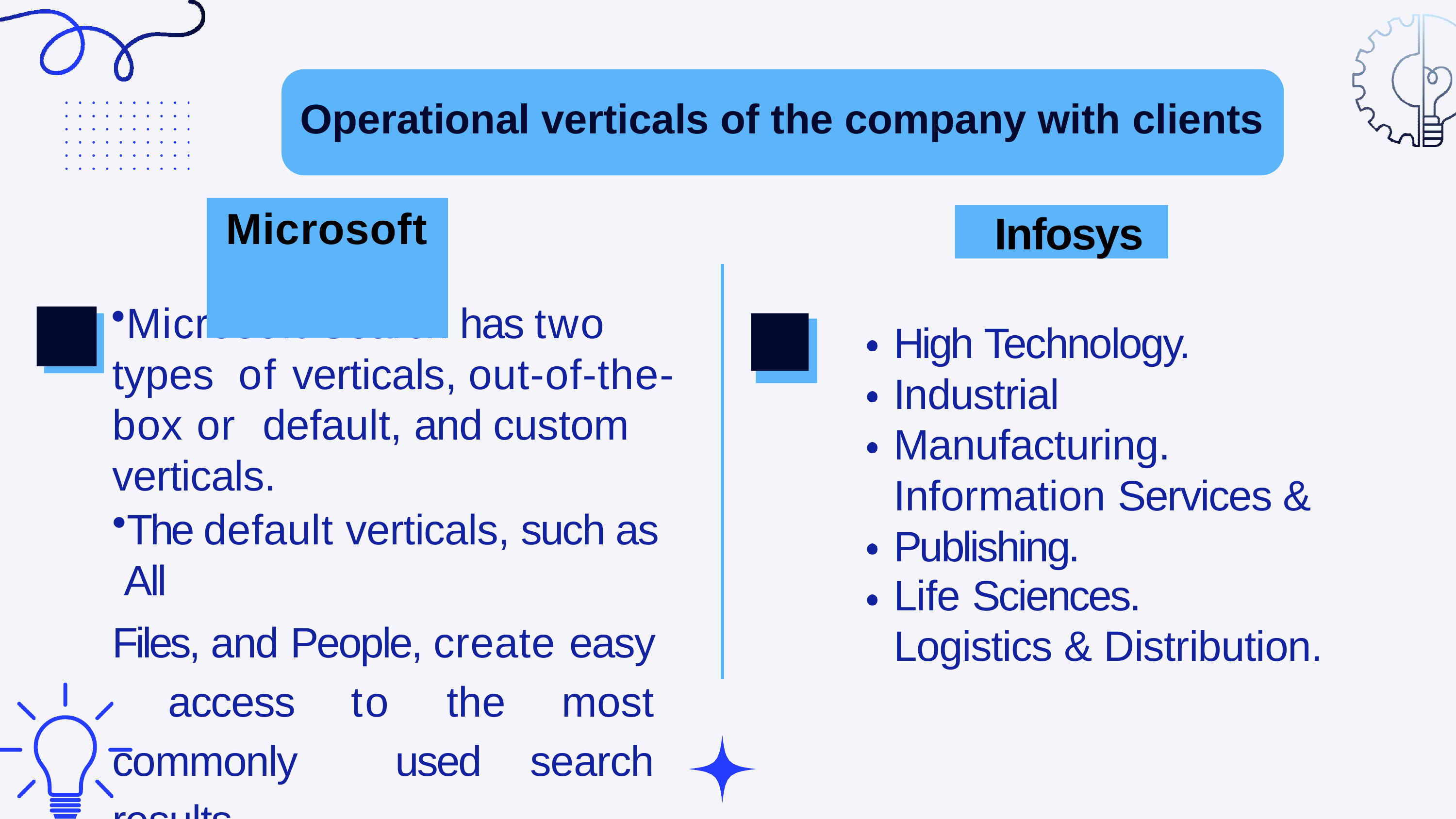

Operational verticals of the company with clients

# Microsoft
Infosys

Microsoft Search has two types  of verticals, out-of-the-box or  default, and custom verticals.
The default verticals, such as All
Files, and People, create easy  access to the most commonly  used search results.

High Technology.  Industrial Manufacturing.  Information Services &  Publishing.
Life Sciences.
Logistics & Distribution.